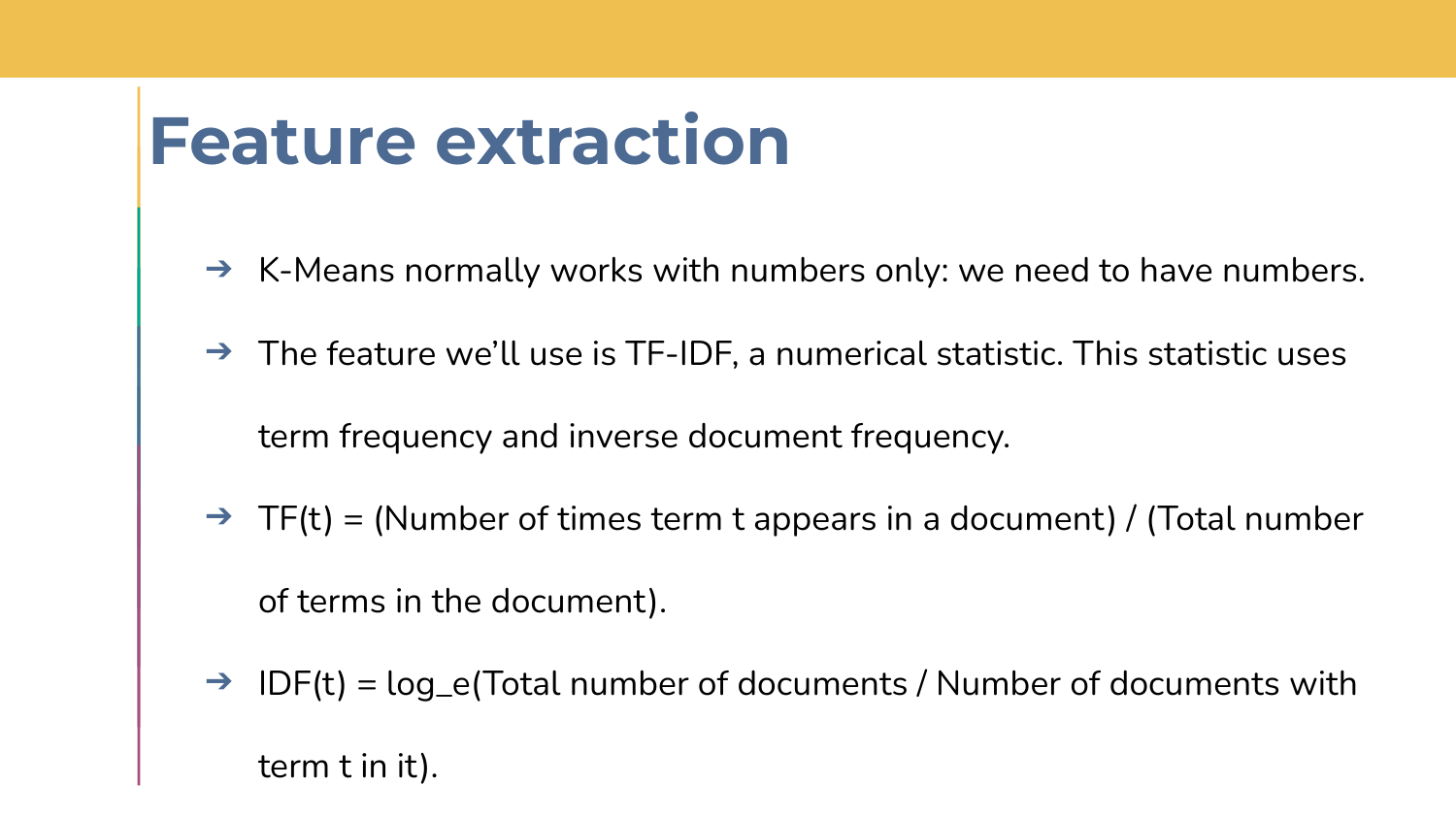

# Feature extraction
K-Means normally works with numbers only: we need to have numbers.
The feature we’ll use is TF-IDF, a numerical statistic. This statistic uses term frequency and inverse document frequency.
TF(t) = (Number of times term t appears in a document) / (Total number of terms in the document).
IDF(t) = log_e(Total number of documents / Number of documents with term t in it).
The method TfidfVectorizer() implements the TF-IDF algorithm